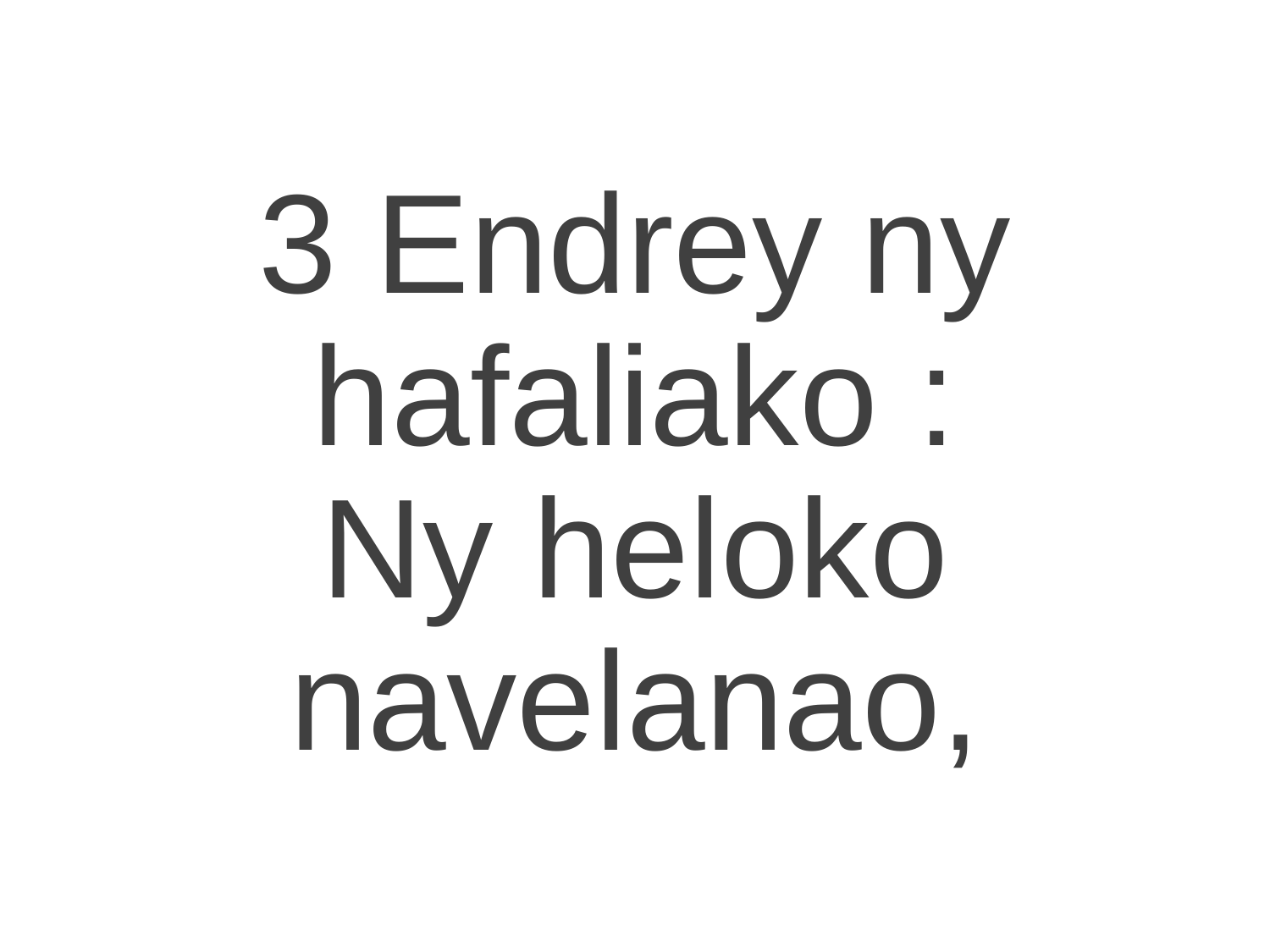

3 Endrey ny hafaliako :
Ny heloko navelanao,